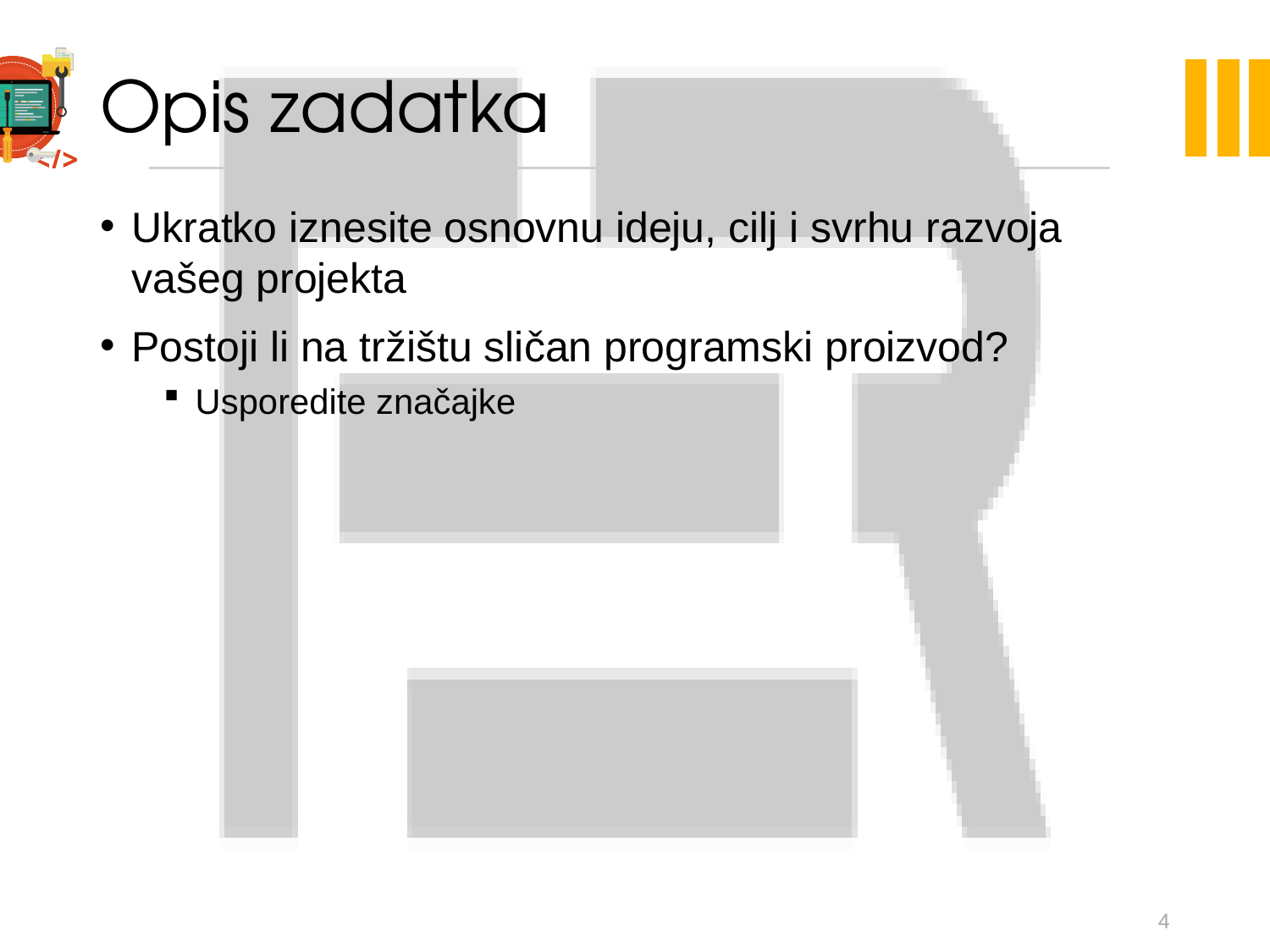

# Opis zadatka
Ukratko iznesite osnovnu ideju, cilj i svrhu razvoja vašeg projekta
Postoji li na tržištu sličan programski proizvod?
Usporedite značajke
4